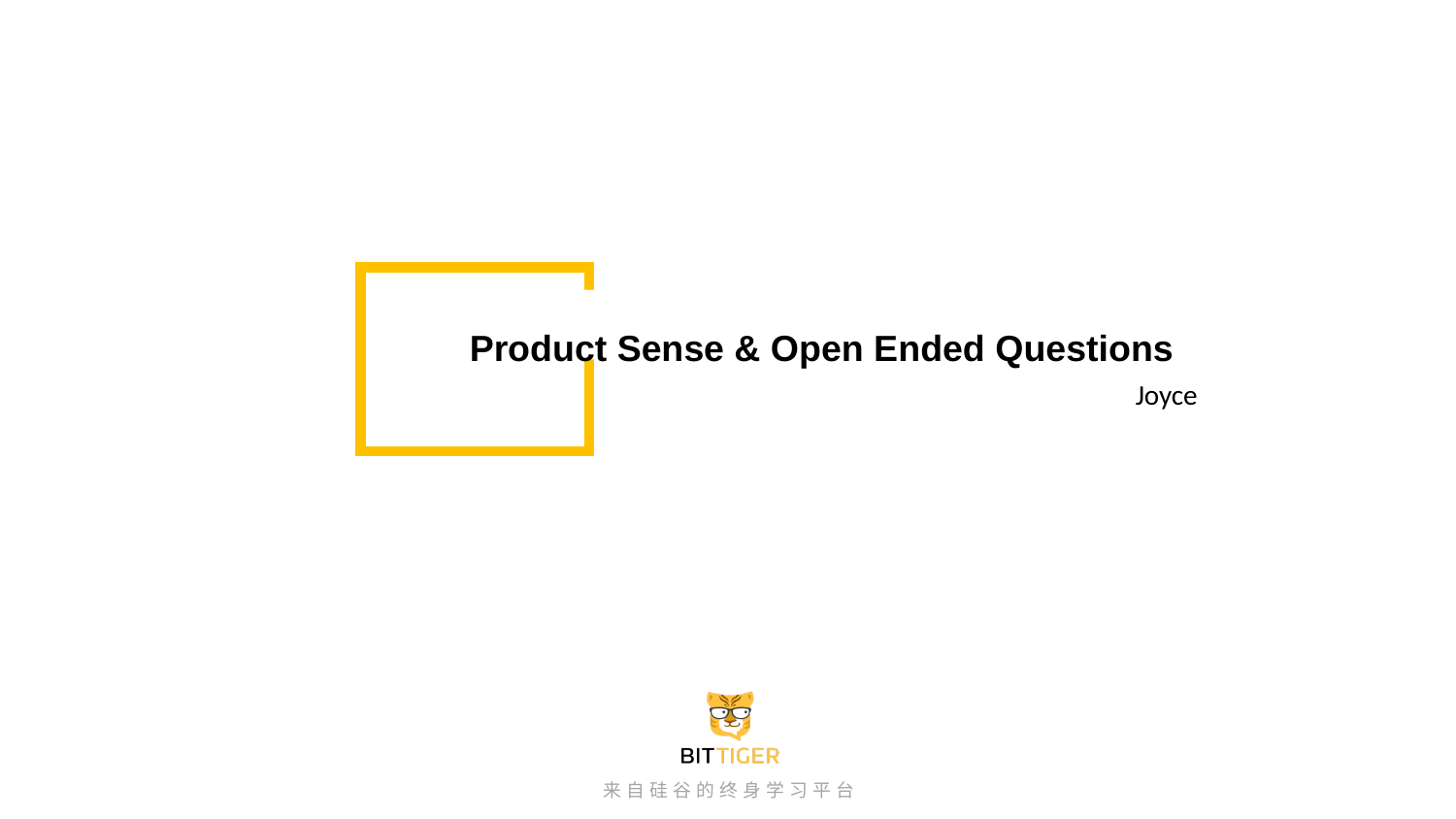

# Product Sense & Open Ended Questions
Joyce